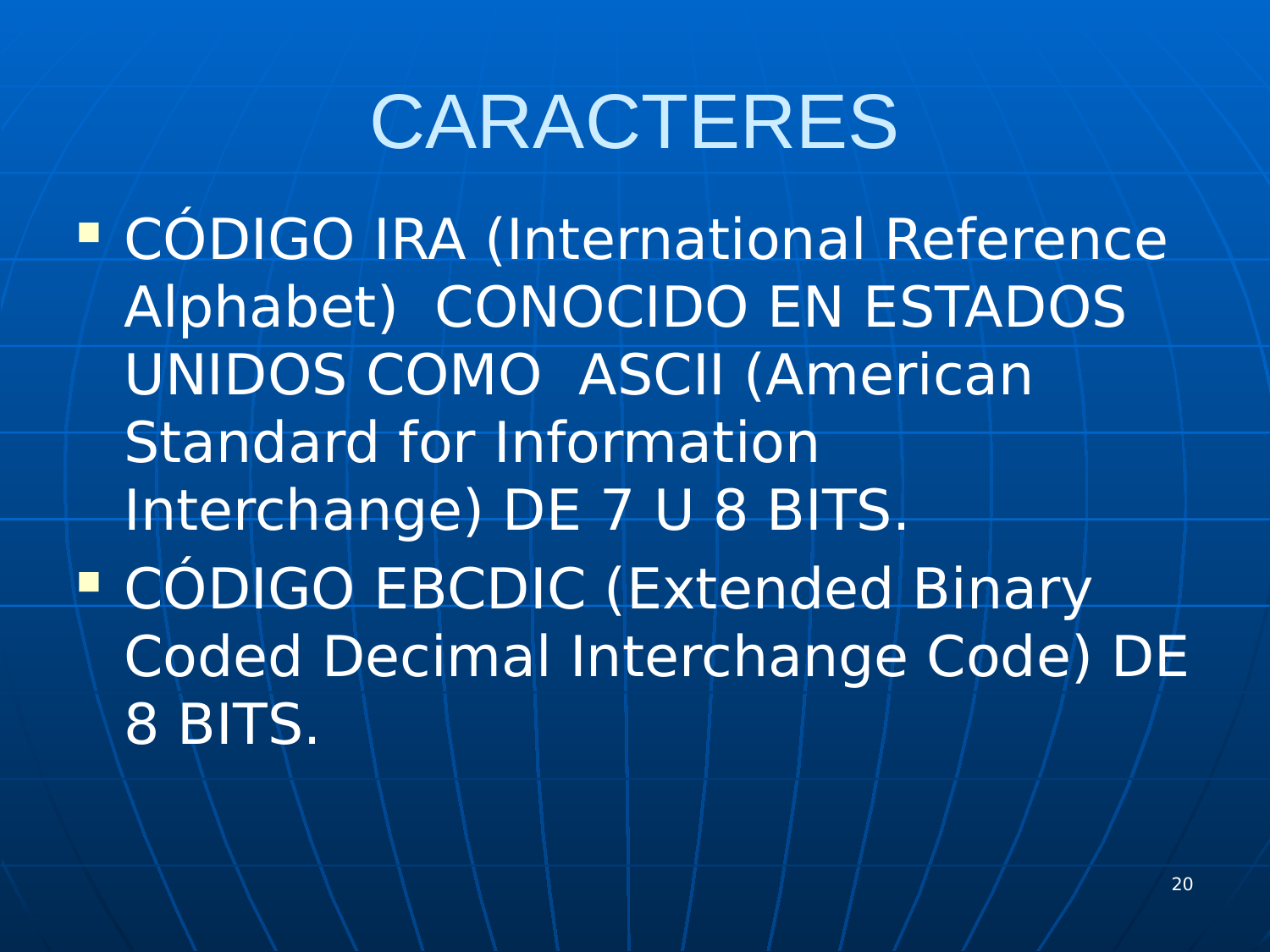

# CARACTERES
CÓDIGO IRA (International Reference Alphabet)  conocido en Estados Unidos como  ASCII (American Standard for Information Interchange) DE 7 U 8 BITS.
CÓDIGO EBCDIC (Extended Binary Coded Decimal Interchange Code) DE 8 BITS.
20